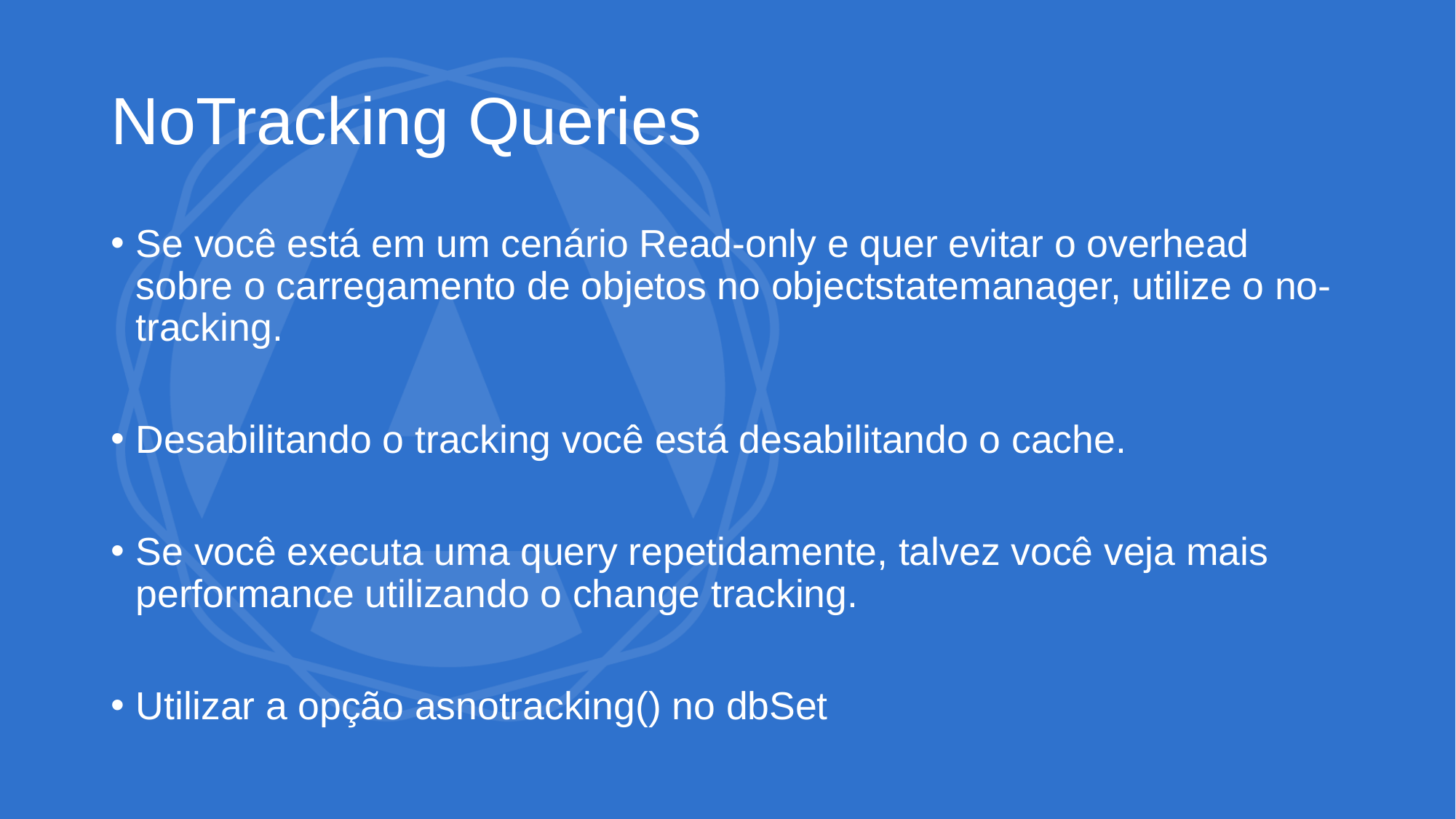

# NoTracking Queries
Se você está em um cenário Read-only e quer evitar o overhead sobre o carregamento de objetos no objectstatemanager, utilize o no-tracking.

Desabilitando o tracking você está desabilitando o cache.

Se você executa uma query repetidamente, talvez você veja mais performance utilizando o change tracking.

Utilizar a opção asnotracking() no dbSet